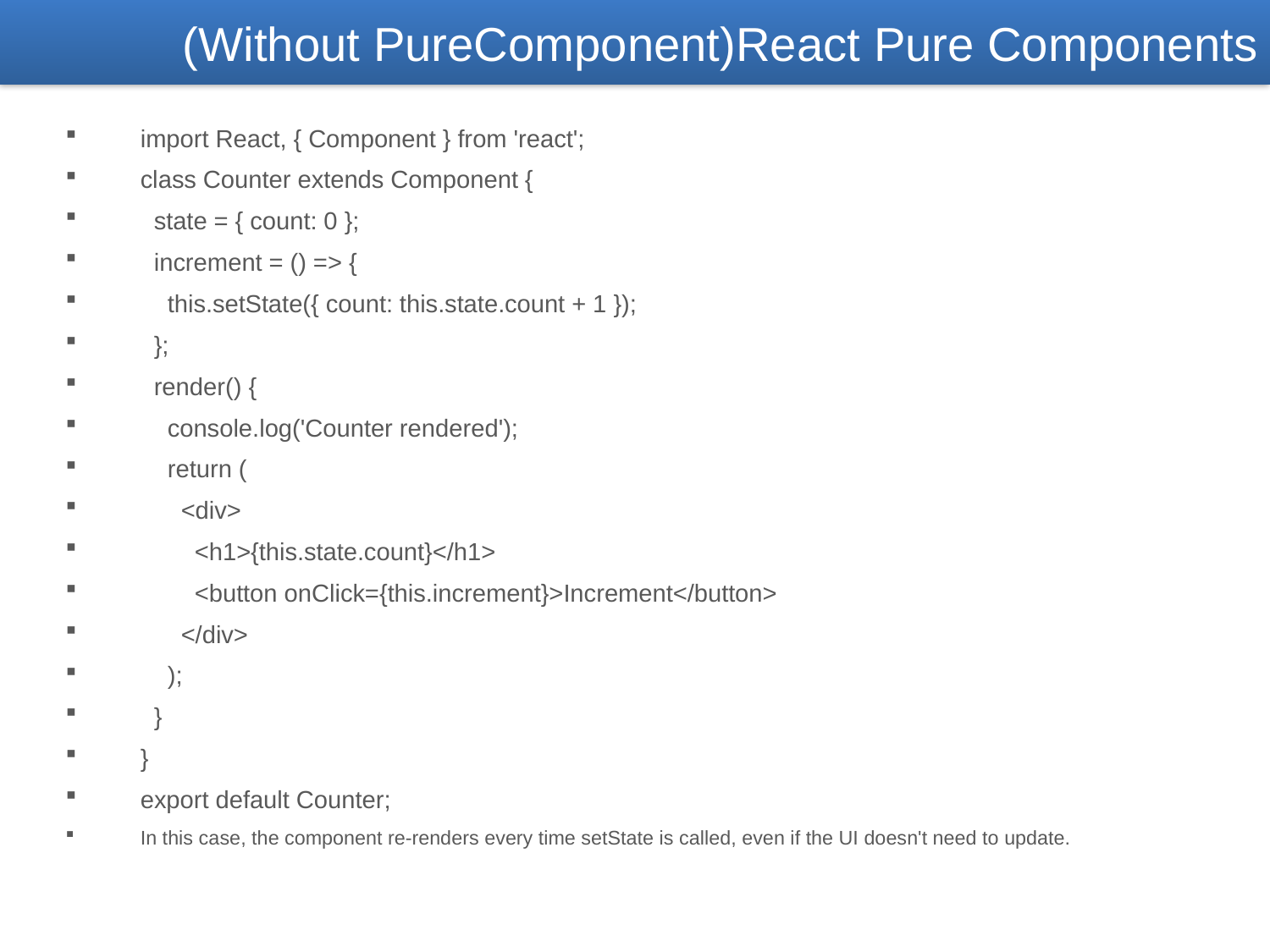

(Without PureComponent)React Pure Components
import React, { Component } from 'react';
class Counter extends Component {
  state = { count: 0 };
  increment = () => {
    this.setState({ count: this.state.count + 1 });
  };
  render() {
    console.log('Counter rendered');
    return (
      <div>
        <h1>{this.state.count}</h1>
        <button onClick={this.increment}>Increment</button>
      </div>
    );
  }
}
export default Counter;
In this case, the component re-renders every time setState is called, even if the UI doesn't need to update.